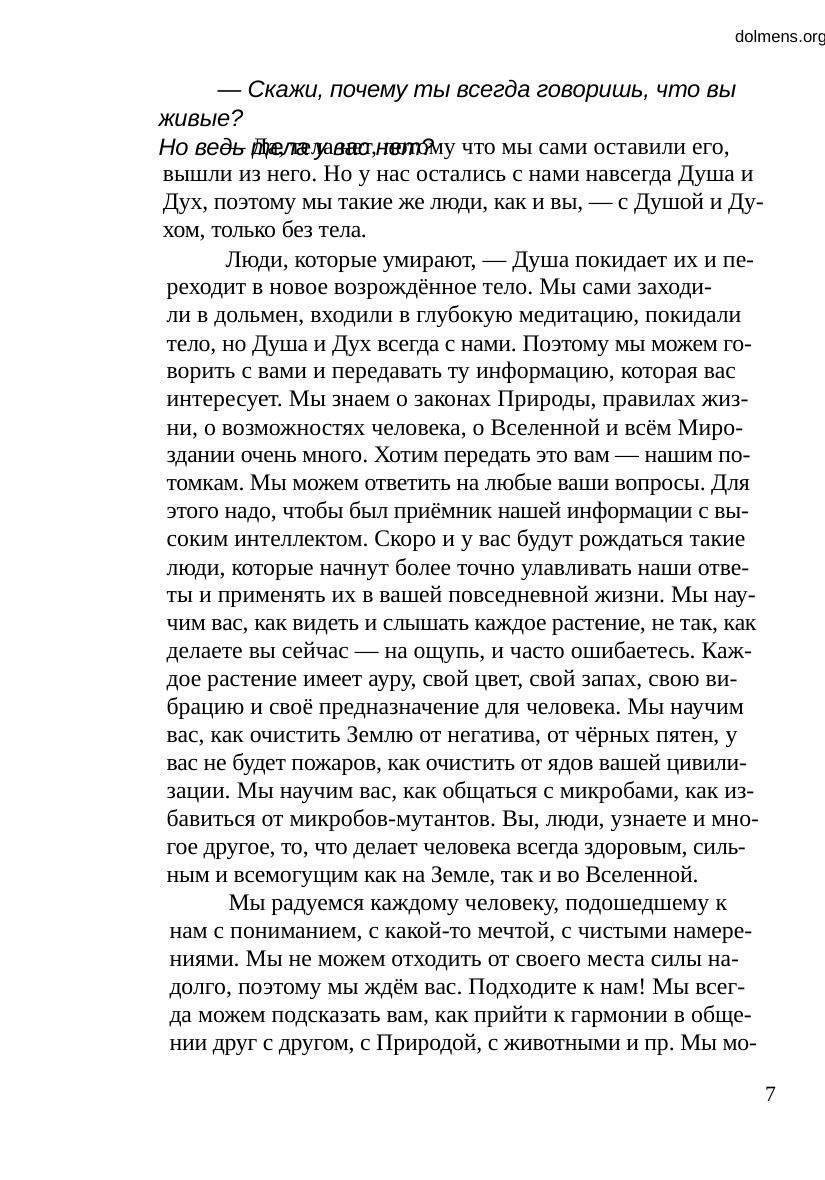

dolmens.org

— Скажи, почему ты всегда говоришь, что вы живые?
Но ведь тела у вас нет?

— Да, тела нет, потому что мы сами оставили его,
вышли из него. Но у нас остались с нами навсегда Душа и
Дух, поэтому мы такие же люди, как и вы, — с Душой и Ду-
хом, только без тела.

Люди, которые умирают, — Душа покидает их и пе-
реходит в новое возрождённое тело. Мы сами заходи-
ли в дольмен, входили в глубокую медитацию, покидали
тело, но Душа и Дух всегда с нами. Поэтому мы можем го-
ворить с вами и передавать ту информацию, которая вас
интересует. Мы знаем о законах Природы, правилах жиз-
ни, о возможностях человека, о Вселенной и всём Миро-
здании очень много. Хотим передать это вам — нашим по-
томкам. Мы можем ответить на любые ваши вопросы. Для
этого надо, чтобы был приёмник нашей информации с вы-
соким интеллектом. Скоро и у вас будут рождаться такие
люди, которые начнут более точно улавливать наши отве-
ты и применять их в вашей повседневной жизни. Мы нау-
чим вас, как видеть и слышать каждое растение, не так, как
делаете вы сейчас — на ощупь, и часто ошибаетесь. Каж-
дое растение имеет ауру, свой цвет, свой запах, свою ви-
брацию и своё предназначение для человека. Мы научим
вас, как очистить Землю от негатива, от чёрных пятен, у
вас не будет пожаров, как очистить от ядов вашей цивили-
зации. Мы научим вас, как общаться с микробами, как из-
бавиться от микробов-мутантов. Вы, люди, узнаете и мно-
гое другое, то, что делает человека всегда здоровым, силь-
ным и всемогущим как на Земле, так и во Вселенной.

Мы радуемся каждому человеку, подошедшему к
нам с пониманием, с какой-то мечтой, с чистыми намере-
ниями. Мы не можем отходить от своего места силы на-
долго, поэтому мы ждём вас. Подходите к нам! Мы всег-
да можем подсказать вам, как прийти к гармонии в обще-
нии друг с другом, с Природой, с животными и пр. Мы мо-

7